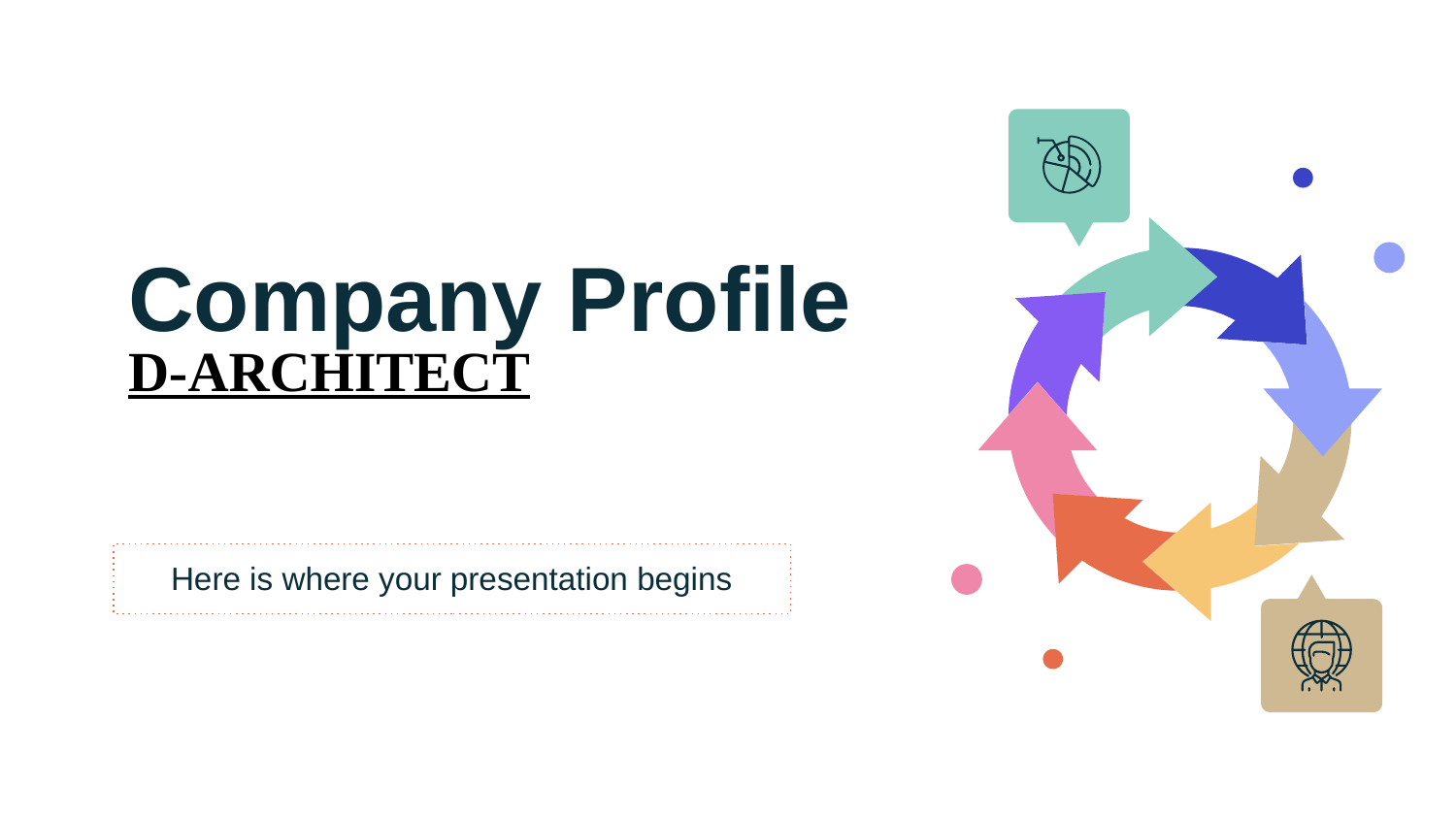

# Company Profile D-ARCHITECT

Here is where your presentation begins